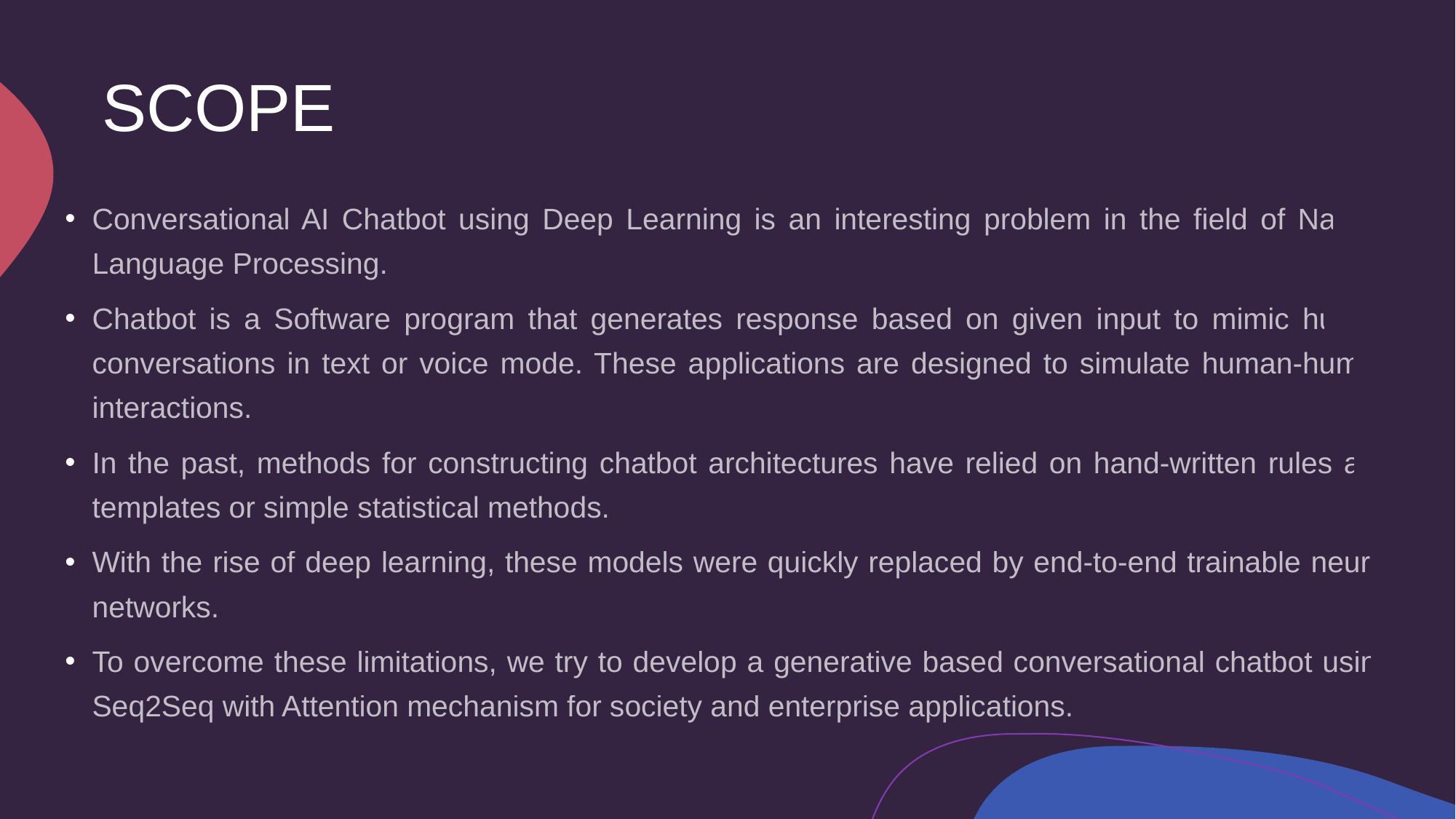

# SCOPE
Conversational AI Chatbot using Deep Learning is an interesting problem in the field of Natural Language Processing.
Chatbot is a Software program that generates response based on given input to mimic human conversations in text or voice mode. These applications are designed to simulate human-human interactions.
In the past, methods for constructing chatbot architectures have relied on hand-written rules and templates or simple statistical methods.
With the rise of deep learning, these models were quickly replaced by end-to-end trainable neural networks.
To overcome these limitations, we try to develop a generative based conversational chatbot using Seq2Seq with Attention mechanism for society and enterprise applications.